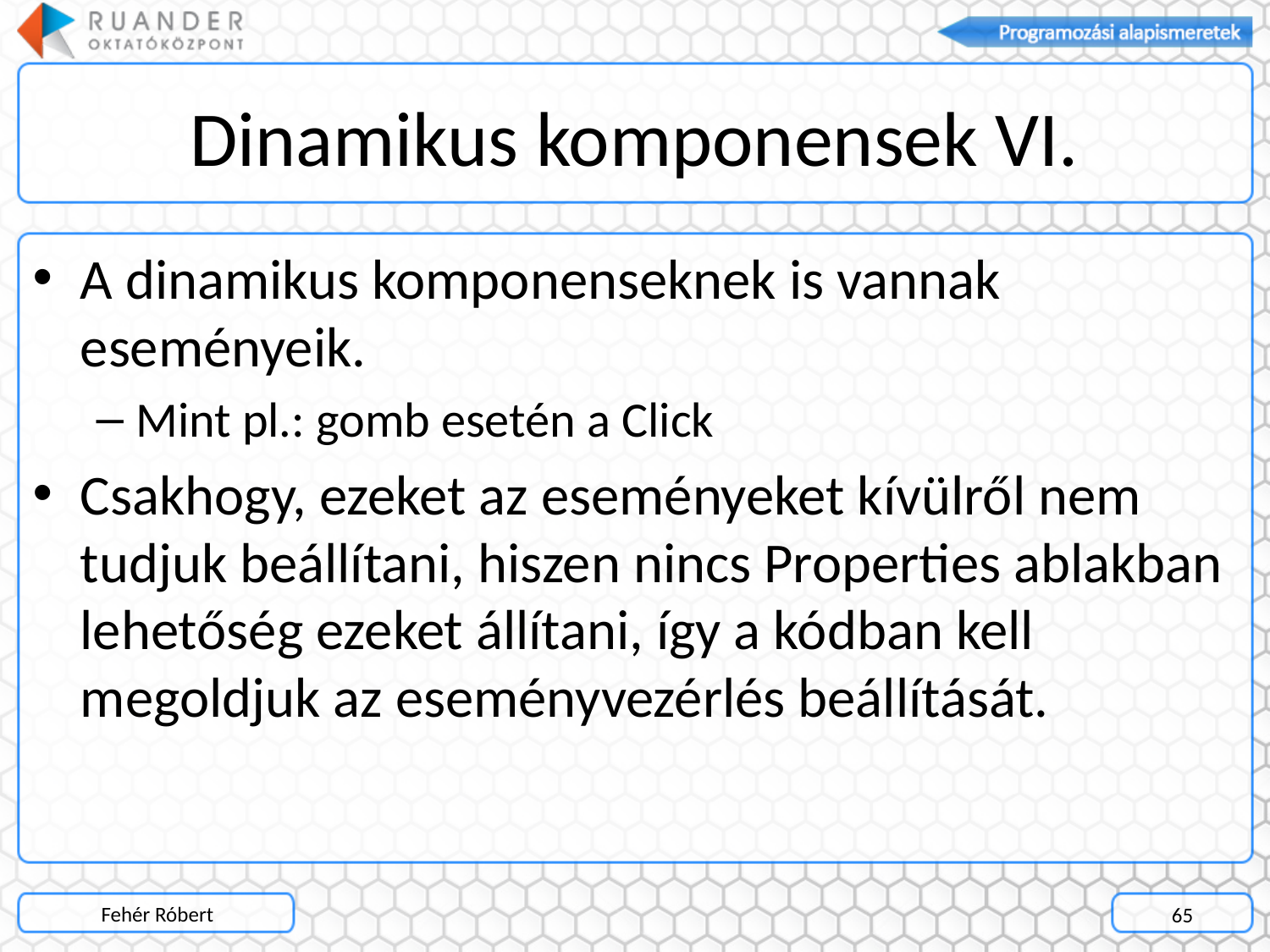

# Dinamikus komponensek VI.
A dinamikus komponenseknek is vannak eseményeik.
Mint pl.: gomb esetén a Click
Csakhogy, ezeket az eseményeket kívülről nem tudjuk beállítani, hiszen nincs Properties ablakban lehetőség ezeket állítani, így a kódban kell megoldjuk az eseményvezérlés beállítását.
Fehér Róbert
65